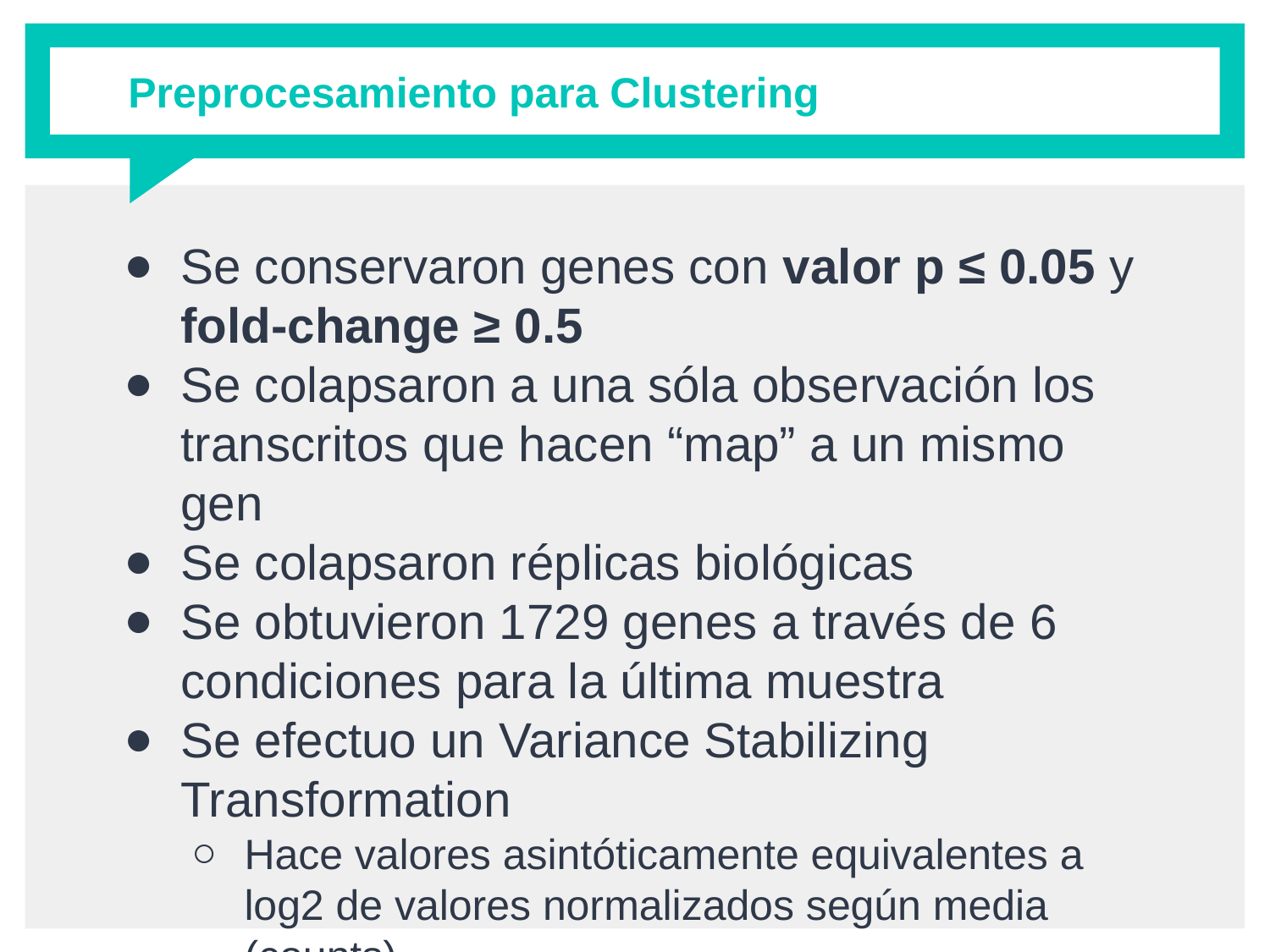

# Preprocesamiento para Clustering
Se conservaron genes con valor p ≤ 0.05 y fold-change ≥ 0.5
Se colapsaron a una sóla observación los transcritos que hacen “map” a un mismo gen
Se colapsaron réplicas biológicas
Se obtuvieron 1729 genes a través de 6 condiciones para la última muestra
Se efectuo un Variance Stabilizing Transformation
Hace valores asintóticamente equivalentes a log2 de valores normalizados según media (counts)